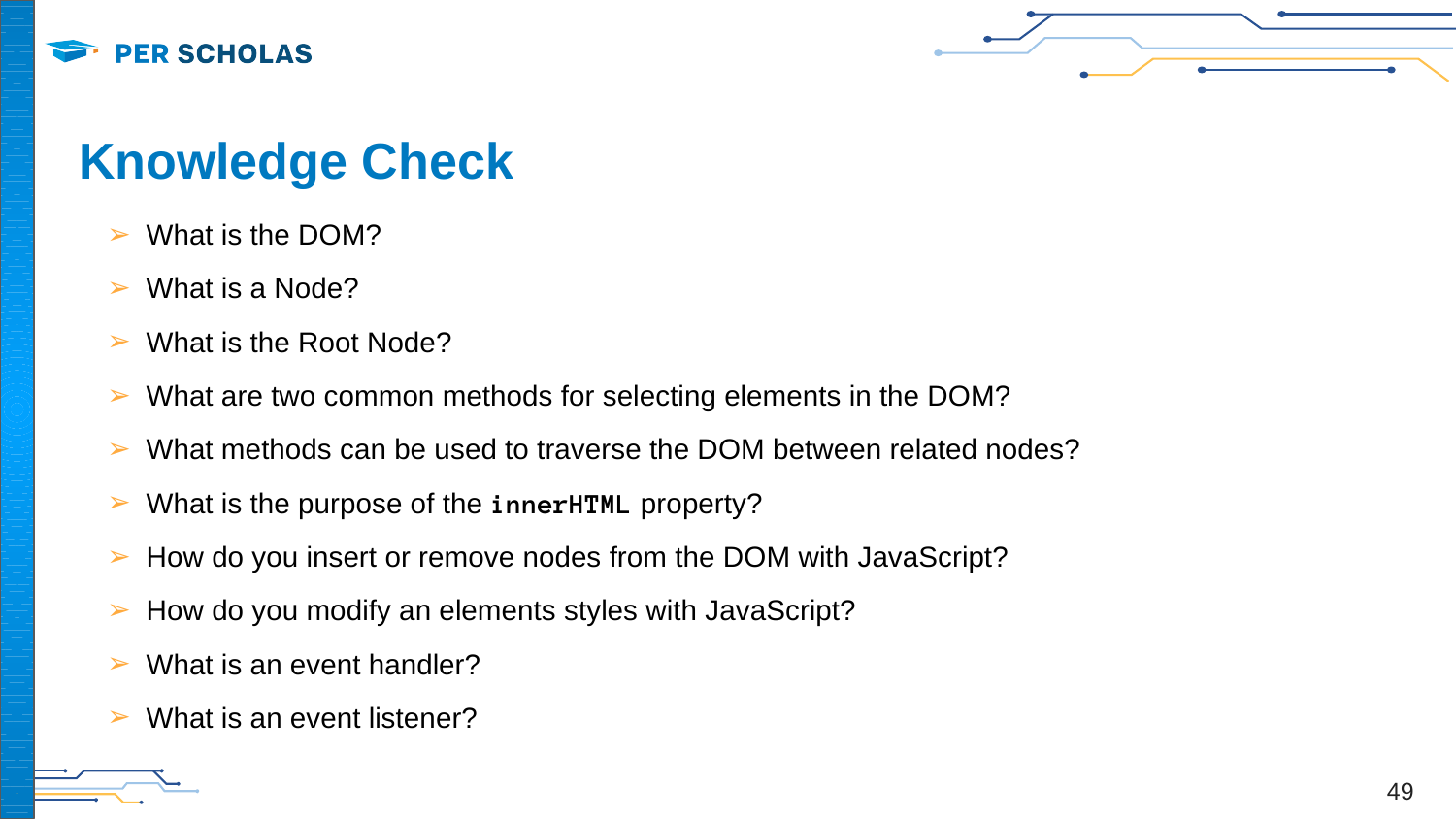

# Knowledge Check
What is the DOM?
What is a Node?
What is the Root Node?
What are two common methods for selecting elements in the DOM?
What methods can be used to traverse the DOM between related nodes?
What is the purpose of the innerHTML property?
How do you insert or remove nodes from the DOM with JavaScript?
How do you modify an elements styles with JavaScript?
What is an event handler?
What is an event listener?
49